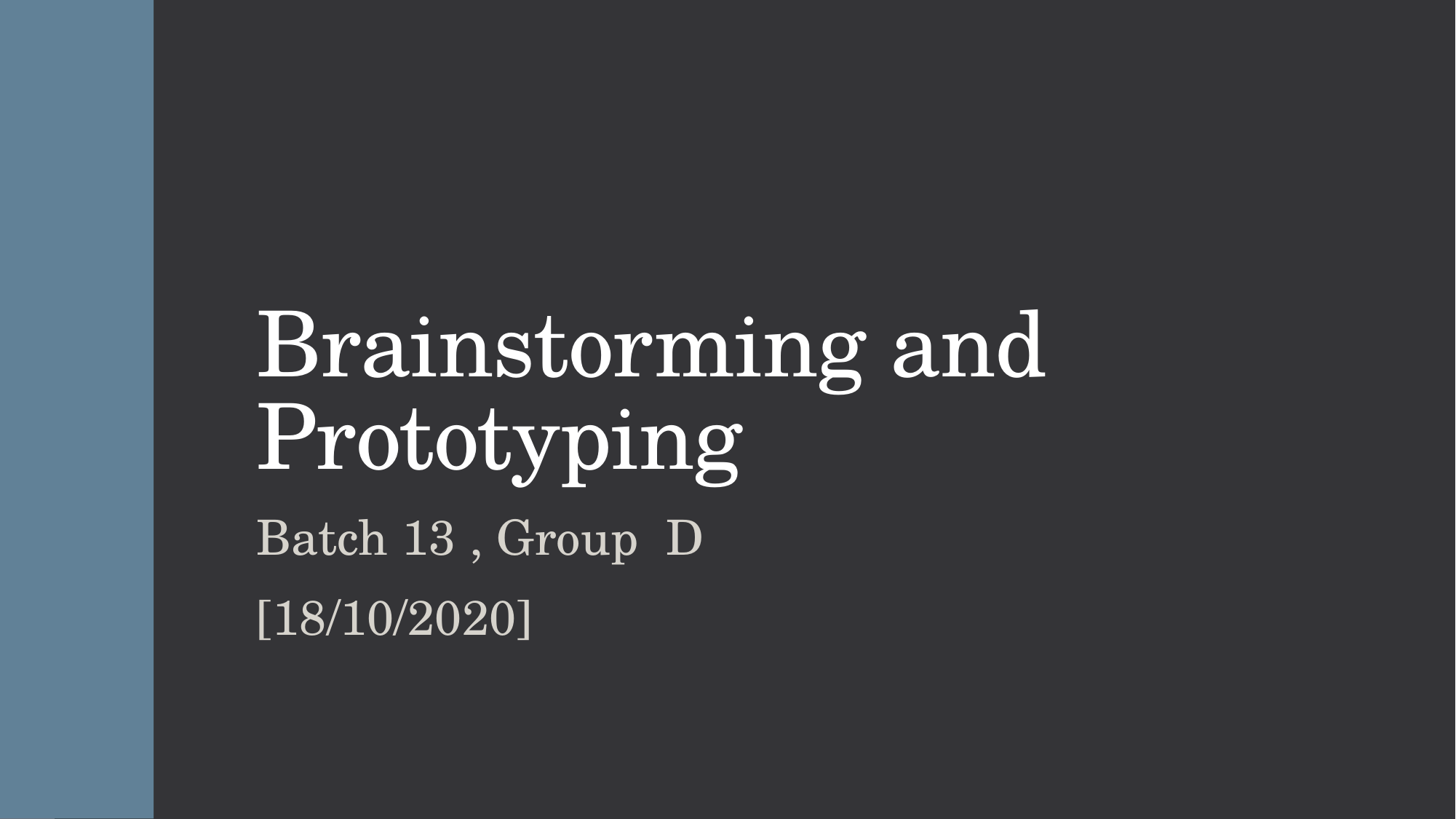

# Brainstorming and Prototyping
Batch 13 , Group  D
[18/10/2020]